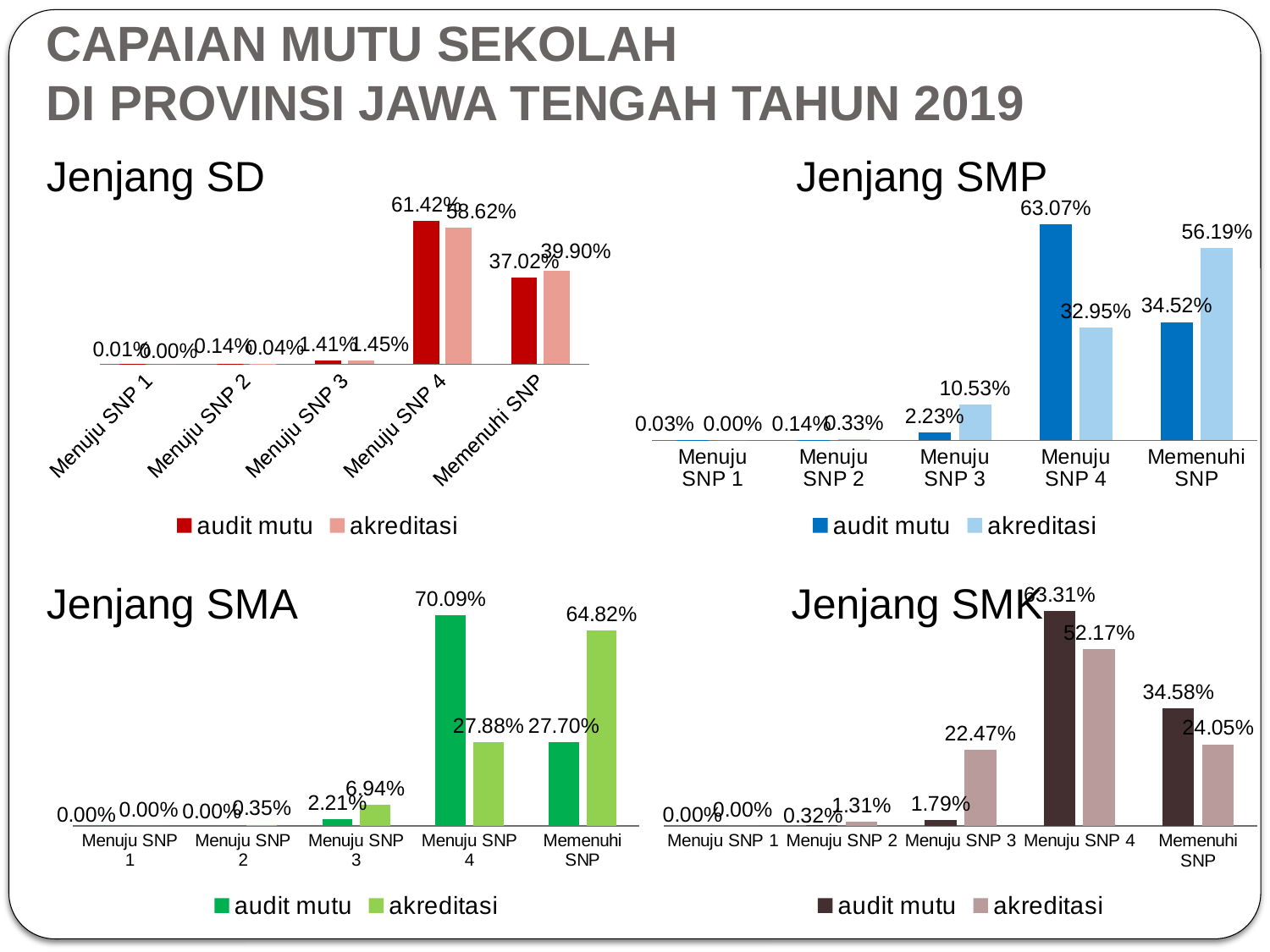

# CAPAIAN MUTU SEKOLAH DI PROVINSI JAWA TENGAH TAHUN 2019
Jenjang SD                                             Jenjang SMP

Jenjang SMA                                          Jenjang SMK

### Chart

| Category | audit mutu | akreditasi |
|---|---|---|
| Menuju SNP 1 | 0.00011029614514972701 | 0.0 |
| Menuju SNP 2 | 0.0014338498869464512 | 0.0004240207770180739 |
| Menuju SNP 3 | 0.014062758506590195 | 0.014469709015741771 |
| Menuju SNP 4 | 0.6142392323388297 | 0.5861557216303599 |
| Memenuhi SNP | 0.3701538631224839 | 0.3989505485768803 |

### Chart

| Category | audit mutu | akreditasi |
|---|---|---|
| Menuju SNP 1 | 0.00034352456200618345 | 0.0 |
| Menuju SNP 2 | 0.0013740982480247338 | 0.003346516580468512 |
| Menuju SNP 3 | 0.022329096530401923 | 0.10526315789473684 |
| Menuju SNP 4 | 0.6307110958433528 | 0.32947976878612717 |
| Memenuhi SNP | 0.3452421848162144 | 0.5619105567386675 |

### Chart

| Category | audit mutu | akreditasi |
|---|---|---|
| Menuju SNP 1 | 0.0 | 0.0 |
| Menuju SNP 2 | 0.0 | 0.0035294117647058825 |
| Menuju SNP 3 | 0.022106631989596878 | 0.06941176470588235 |
| Menuju SNP 4 | 0.7009102730819246 | 0.2788235294117647 |
| Memenuhi SNP | 0.27698309492847856 | 0.648235294117647 |

### Chart

| Category | audit mutu | akreditasi |
|---|---|---|
| Menuju SNP 1 | 0.0 | 0.0 |
| Menuju SNP 2 | 0.003246753246753247 | 0.013140604467805518 |
| Menuju SNP 3 | 0.017857142857142856 | 0.22470433639947437 |
| Menuju SNP 4 | 0.6331168831168831 | 0.5216819973718791 |
| Memenuhi SNP | 0.3457792207792208 | 0.240473061760841 |